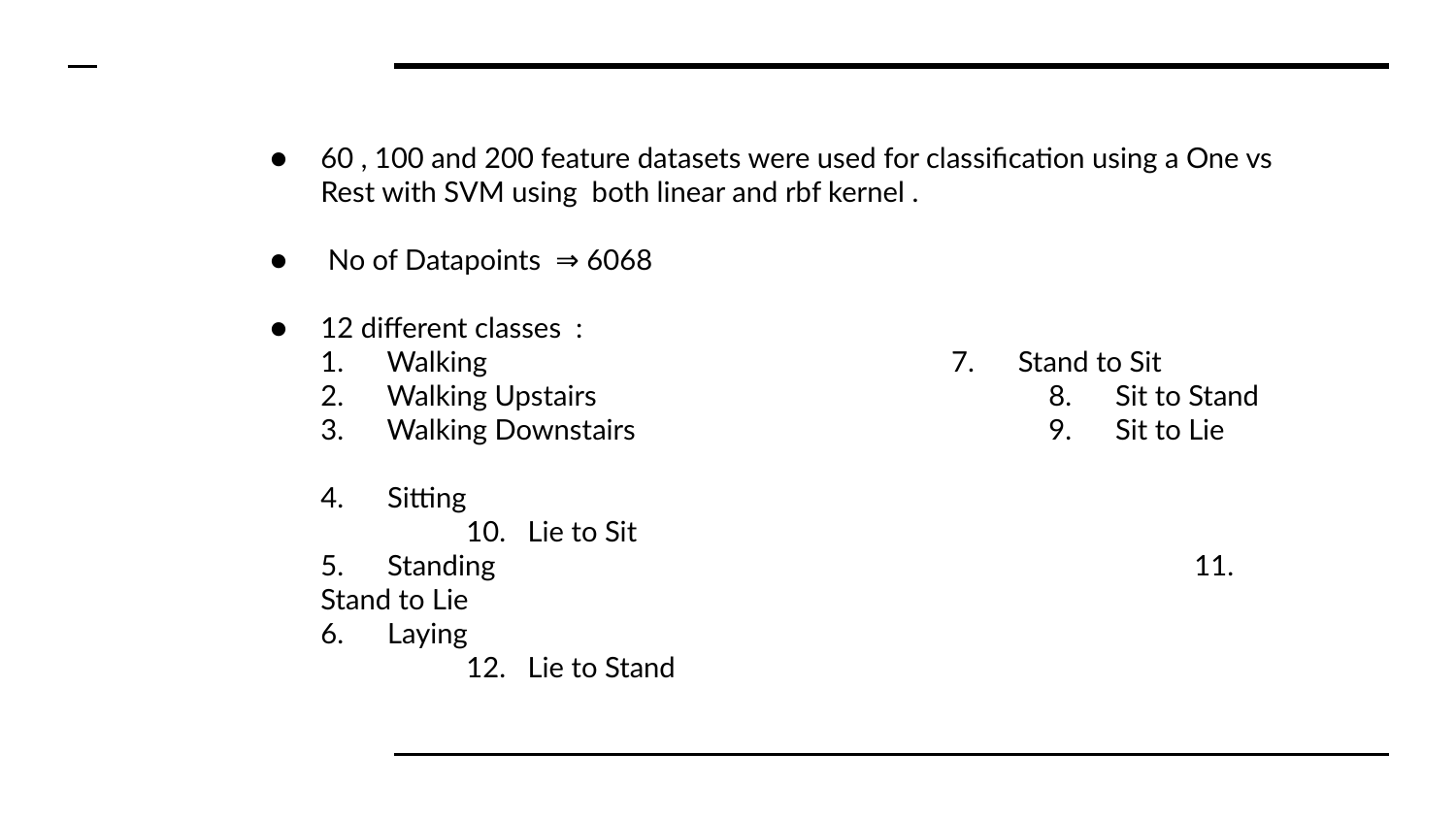

60 , 100 and 200 feature datasets were used for classification using a One vs Rest with SVM using  both linear and rbf kernel .

 No of Datapoints  ⇒ 6068

12 different classes  :
1.      Walking                                                                7.      Stand to Sit
2.      Walking Upstairs				8.      Sit to Stand
3.      Walking Downstairs			9.      Sit to Lie
4.      Sitting						10.   Lie to Sit
5.      Standing					11.   Stand to Lie
6.      Laying						12.   Lie to Stand